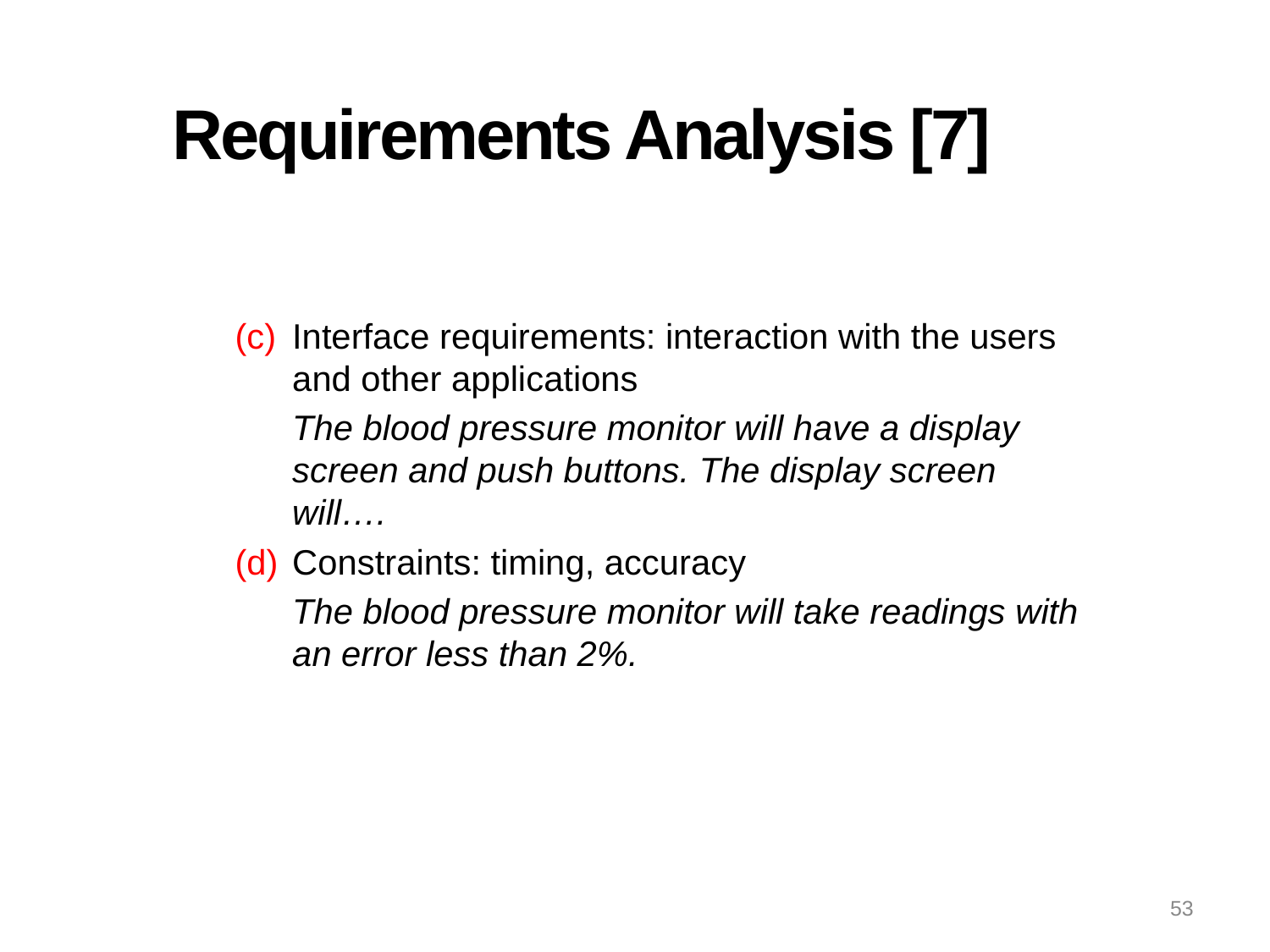

# Requirements Analysis [7]

(c) 	Interface requirements: interaction with the users and other applications
	The blood pressure monitor will have a display screen and push buttons. The display screen will….
(d)	Constraints: timing, accuracy
	The blood pressure monitor will take readings with an error less than 2%.

53